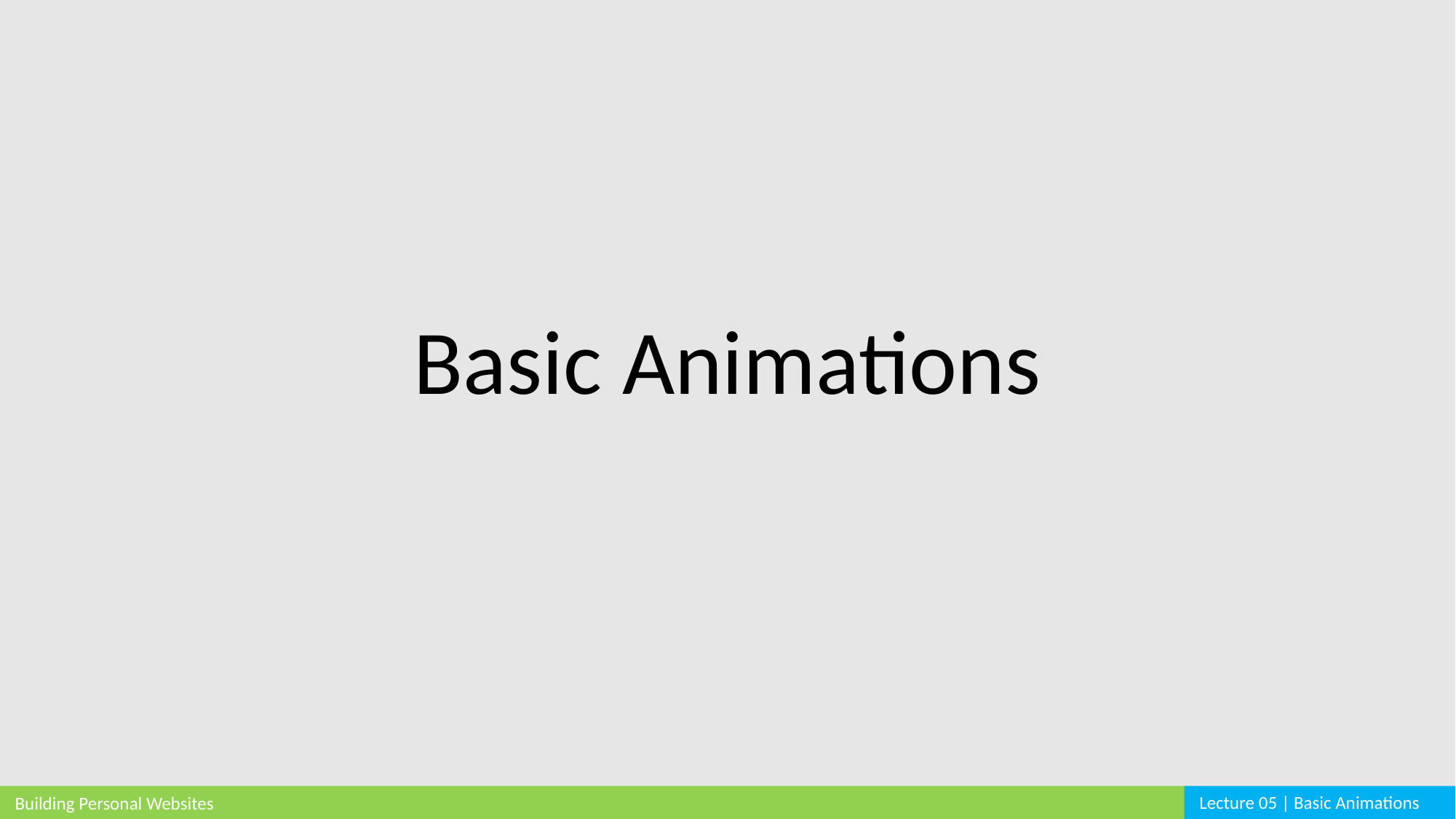

# Basic Animations
Lecture 05 | Basic Animations

Building Personal Websites